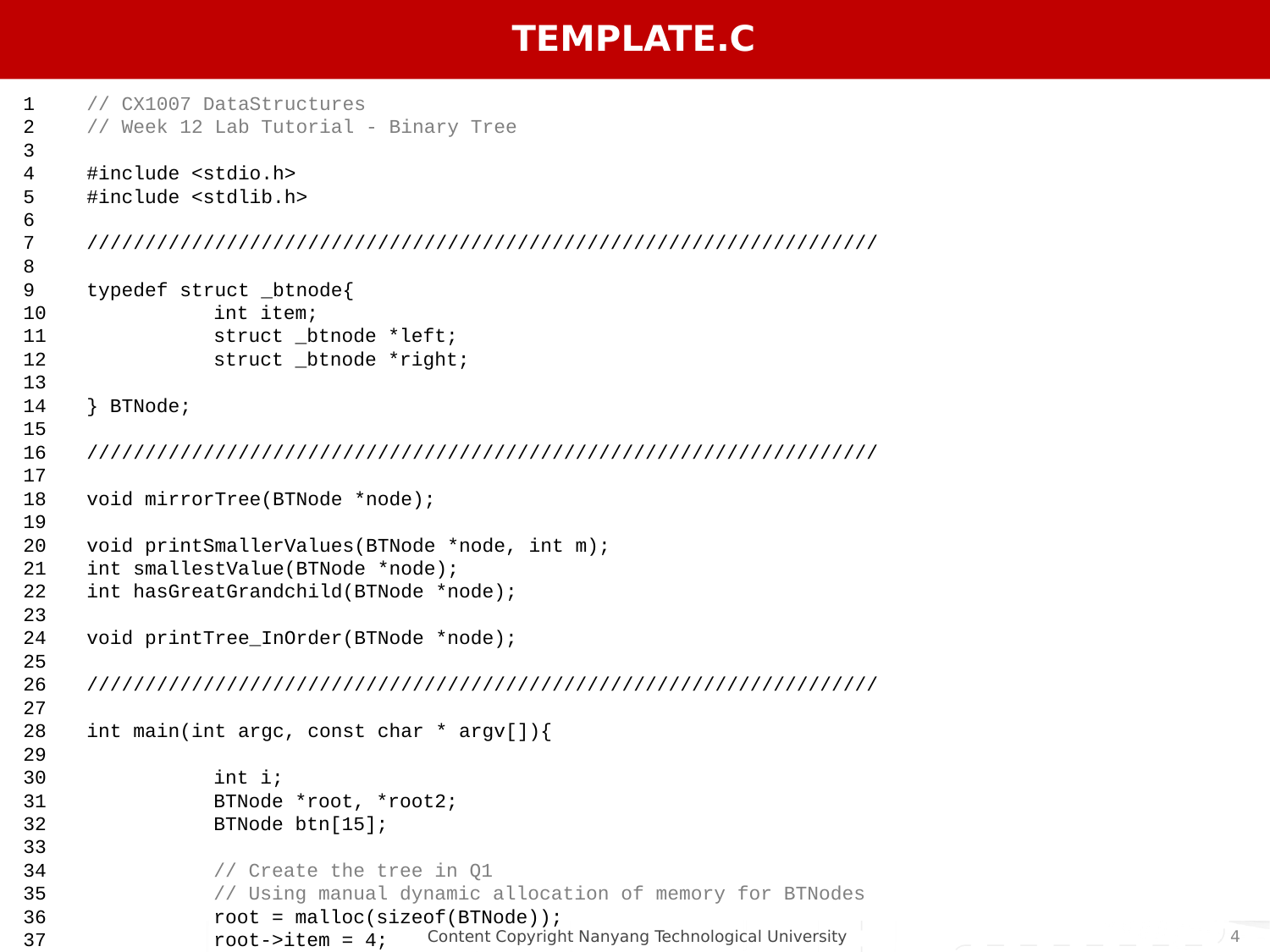

Template.c
# Template.c

1
2
3
4
5
6
7
8
9
10
11
12
13
14
15
16
17
18
19
20
21
22
23
24
25
26
27
28
29
30
31
32
33
34
35
36
37
38
39
40
41
42
43
44
45
46
47
48
49
50
51
52
53
54
55
56
57
58
59
60
61
62
63
64
65
66
67
68
69
70
71
72
73
74
75
76
77
78
79
80
81
82
83
84
85
86
87
88
89
90
91
92
93
94
95
96
97
98
99
100
101
102
103
104
105
106
107
108
109
110
111
112
113
114
115
116
117
118
119
120
121
122
123
124
125
// CX1007 DataStructures
// Week 12 Lab Tutorial - Binary Tree

#include <stdio.h>
#include <stdlib.h>

////////////////////////////////////////////////////////////////////

typedef struct _btnode{
	int item;
	struct _btnode *left;
	struct _btnode *right;

} BTNode;

////////////////////////////////////////////////////////////////////

void mirrorTree(BTNode *node);

void printSmallerValues(BTNode *node, int m);
int smallestValue(BTNode *node);
int hasGreatGrandchild(BTNode *node);

void printTree_InOrder(BTNode *node);

////////////////////////////////////////////////////////////////////

int main(int argc, const char * argv[]){

	int i;
	BTNode *root, *root2;
	BTNode btn[15];

	// Create the tree in Q1
	// Using manual dynamic allocation of memory for BTNodes
	root = malloc(sizeof(BTNode));
	root->item = 4;
	root->left = malloc(sizeof(BTNode));
	root->left->item = 5;
	root->right = malloc(sizeof(BTNode));
	root->right->item = 2;
	root->left->left = NULL;
	root->left->right = malloc(sizeof(BTNode));
	root->left->right->item = 6;
	root->left->right->left = NULL;
	root->left->right->right = NULL;
	root->right->left = malloc(sizeof(BTNode));
	root->right->left->item = 3;
	root->right->right = malloc(sizeof(BTNode));
	root->right->right->item = 1;
	root->right->left->left = NULL;
	root->right->left->right = NULL;
	root->right->right->left = NULL;
	root->right->right->right = NULL;

	printTree_InOrder(root);
	printf("\n");
	mirrorTree(root);
	printTree_InOrder(root);
	printf("\n\n");

	//question 2
	printf("\n input m for question 2:");
	scanf("%d", &i);
	printf("the values smaller than %d are:", i);
	printSmallerValues(root, i);
	printf("\n\n");

	//question 3
	printf("The smallest value in the tree is %d:\n", smallestValue(root));

	//question 4
	// Create a tree for Q4: Tall enough so some nodes have great-grandchildren
	// Use array of BTNodes, create tree by linking nodes together
	for (i = 0; i <= 6; i++){
		btn[i].item = i;
		btn[i].left = &(btn[i * 2 + 1]);
		btn[i].right = &(btn[i * 2 + 2]);
	}

	for (i = 7; i <= 14; i++){
		btn[i].item = i;
		btn[i].left = NULL;
		btn[i].right = NULL;
	}
	root2 = &btn[0];

	printf("The tree for question 4 visited by in-order is \n");
	printTree_InOrder(root2);
	printf("\nthe values stored in all nodes of the tree that have at least one great-grandchild are: ");

	hasGreatGrandchild(root2);

	return 0;
}

void mirrorTree(BTNode *node){
	// write your code here
}

int hasGreatGrandchild(BTNode *node){
	// write your code here
}

void printSmallerValues(BTNode *node, int m){
	// write your code here
}

int smallestValue(BTNode *node) {
	int l, r;
	// write your code here

}

//////////////////////////////////////////////////////////////////

void printTree_InOrder(BTNode *node){
	if (node == NULL) return;
	printTree_InOrder(node->left);
	printf("%d, ", node->item);
	printTree_InOrder(node->right);
	return;
}